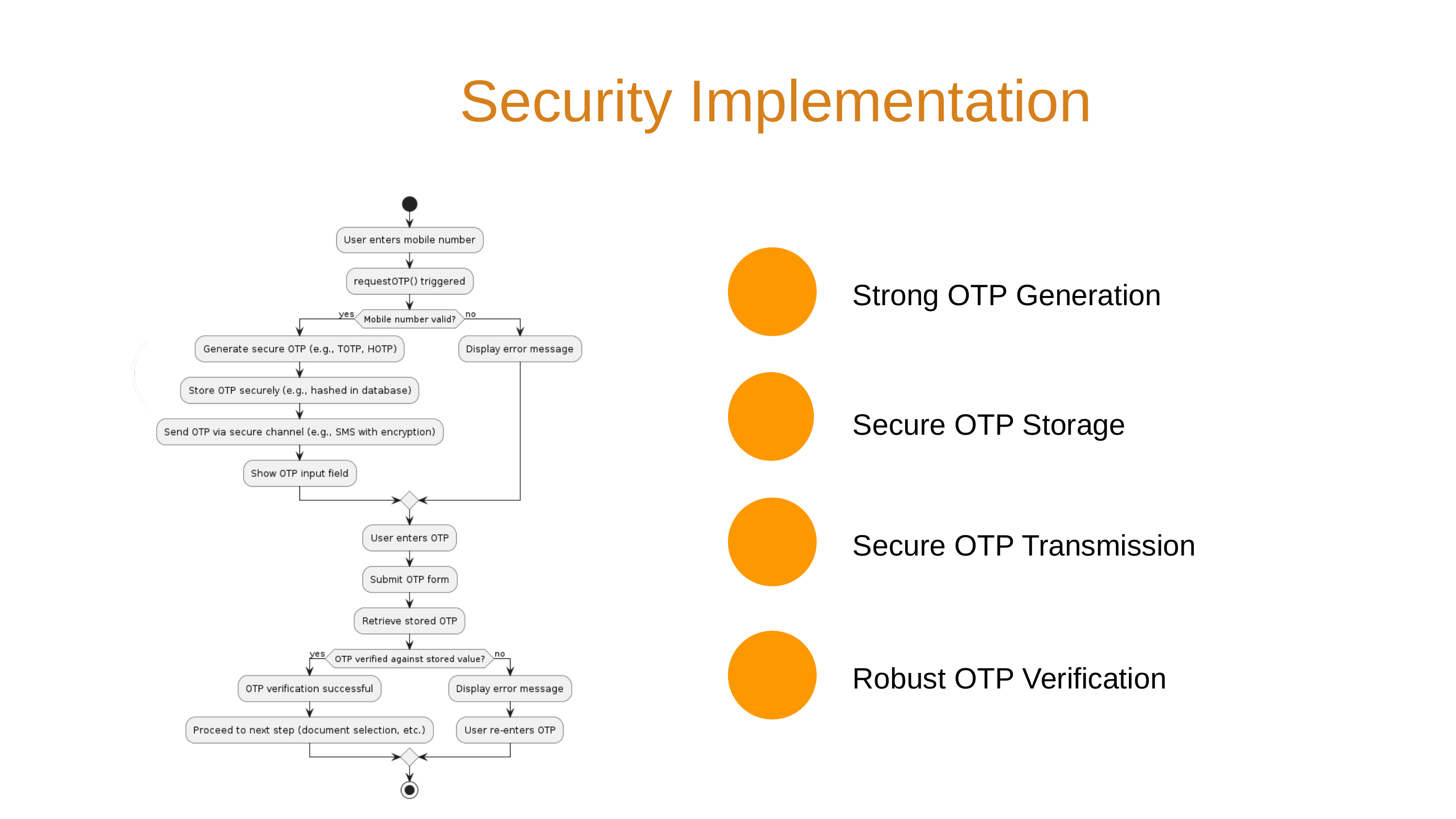

Security Implementation

Strong OTP Generation

Secure OTP Storage

Secure OTP Transmission

Robust OTP Verification